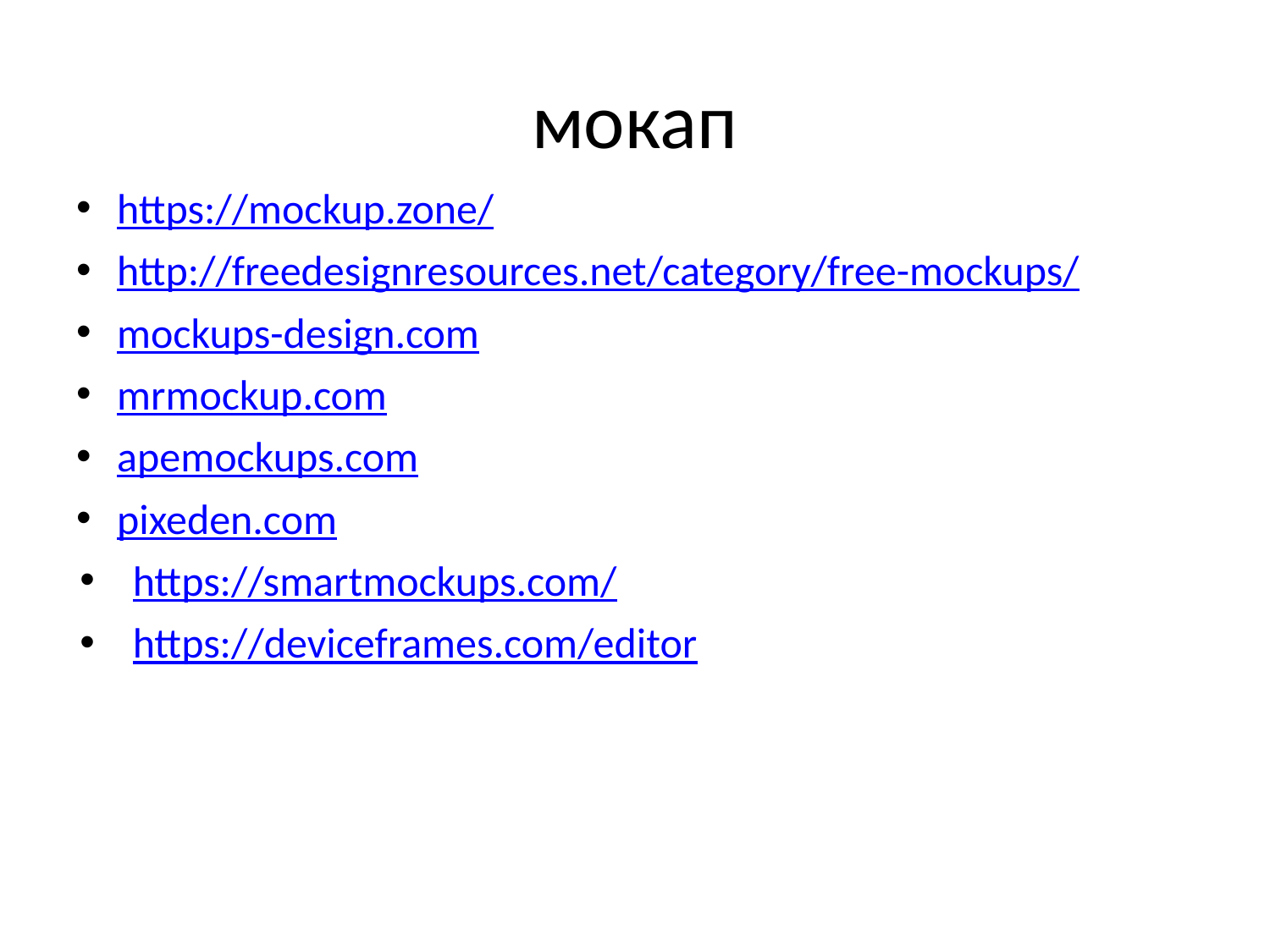

# мокап
https://mockup.zone/
http://freedesignresources.net/category/free-mockups/
mockups-design.com
mrmockup.com
apemockups.com
pixeden.com
https://smartmockups.com/
https://deviceframes.com/editor